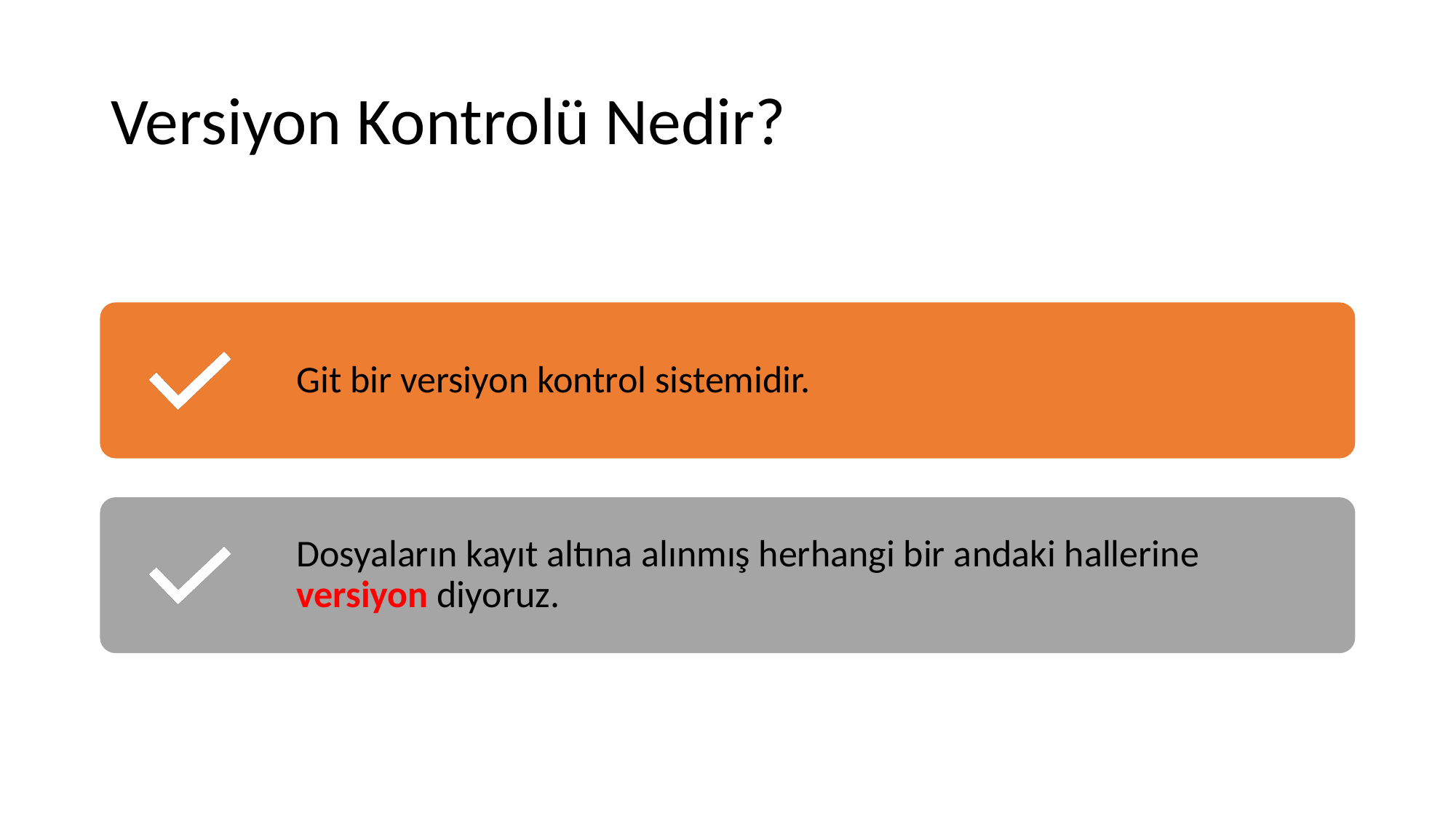

Versiyon Kontrolü Nedir?
Git bir versiyon kontrol sistemidir.
Dosyaların kayıt altına alınmış herhangi bir andaki hallerine versiyon diyoruz.